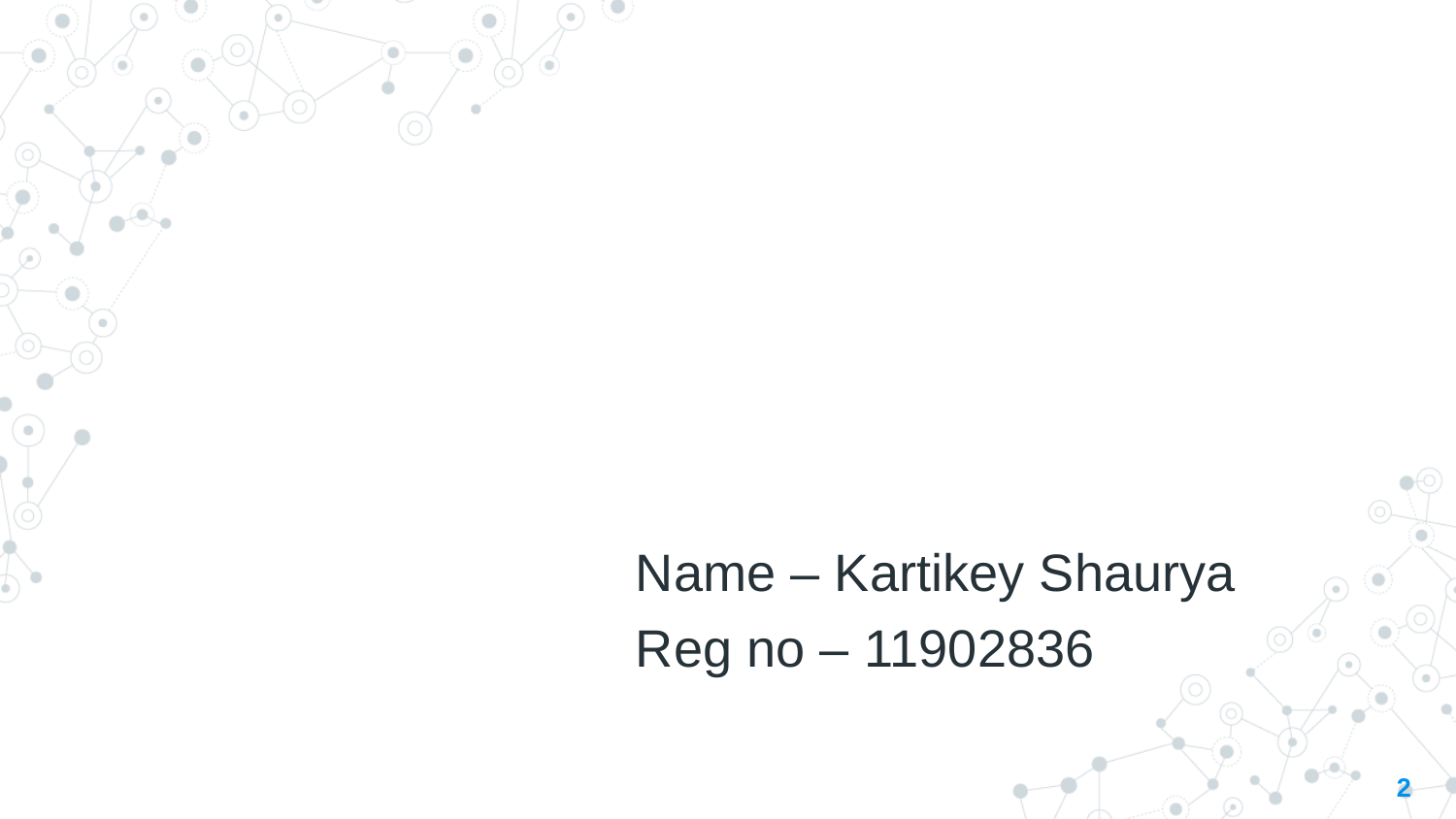

Name – Kartikey Shaurya
Reg no – 11902836
2